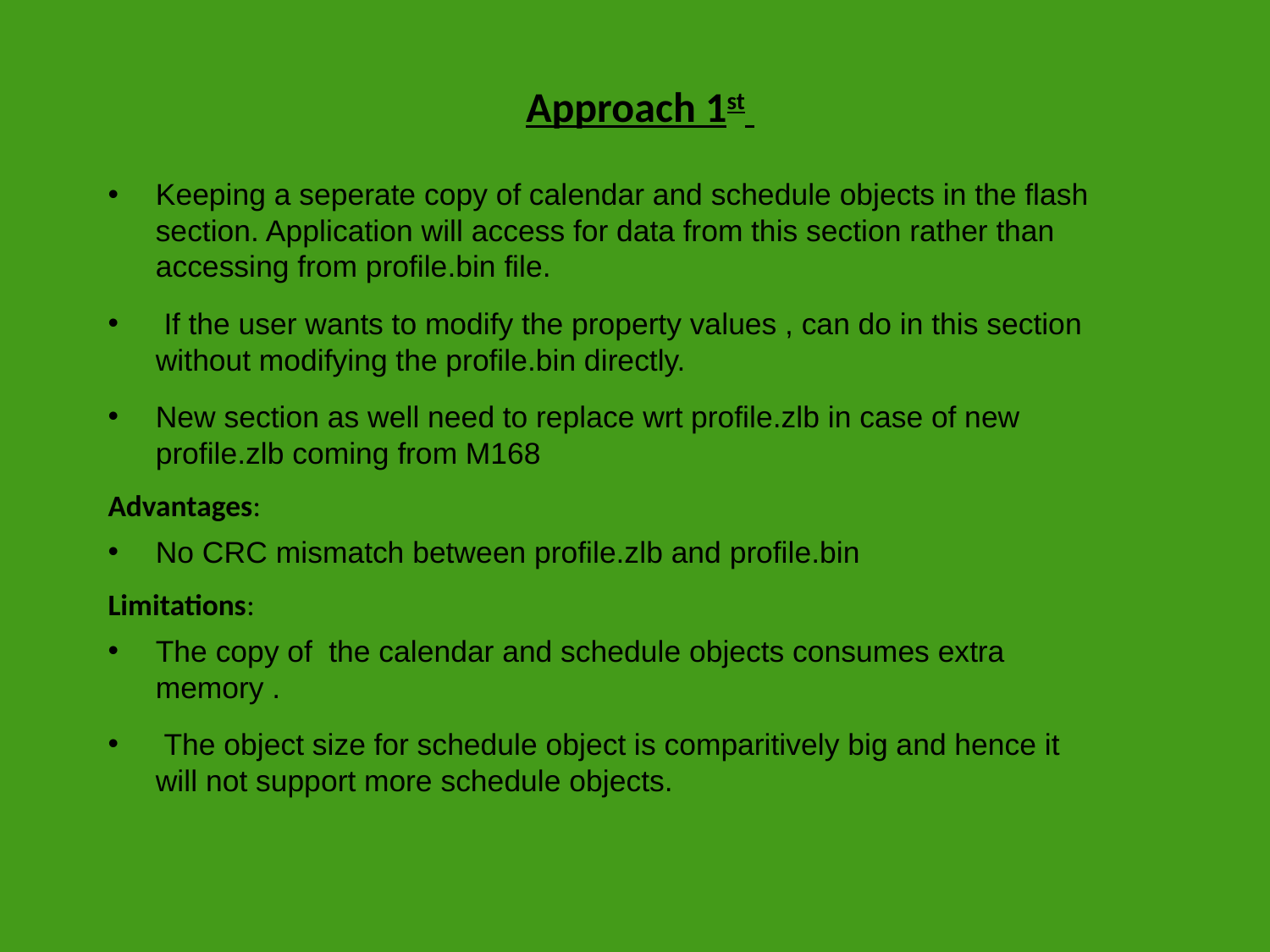

Approach 1st
Keeping a seperate copy of calendar and schedule objects in the flash section. Application will access for data from this section rather than accessing from profile.bin file.
 If the user wants to modify the property values , can do in this section without modifying the profile.bin directly.
New section as well need to replace wrt profile.zlb in case of new profile.zlb coming from M168
Advantages:
No CRC mismatch between profile.zlb and profile.bin
Limitations:
The copy of  the calendar and schedule objects consumes extra memory .
 The object size for schedule object is comparitively big and hence it will not support more schedule objects.